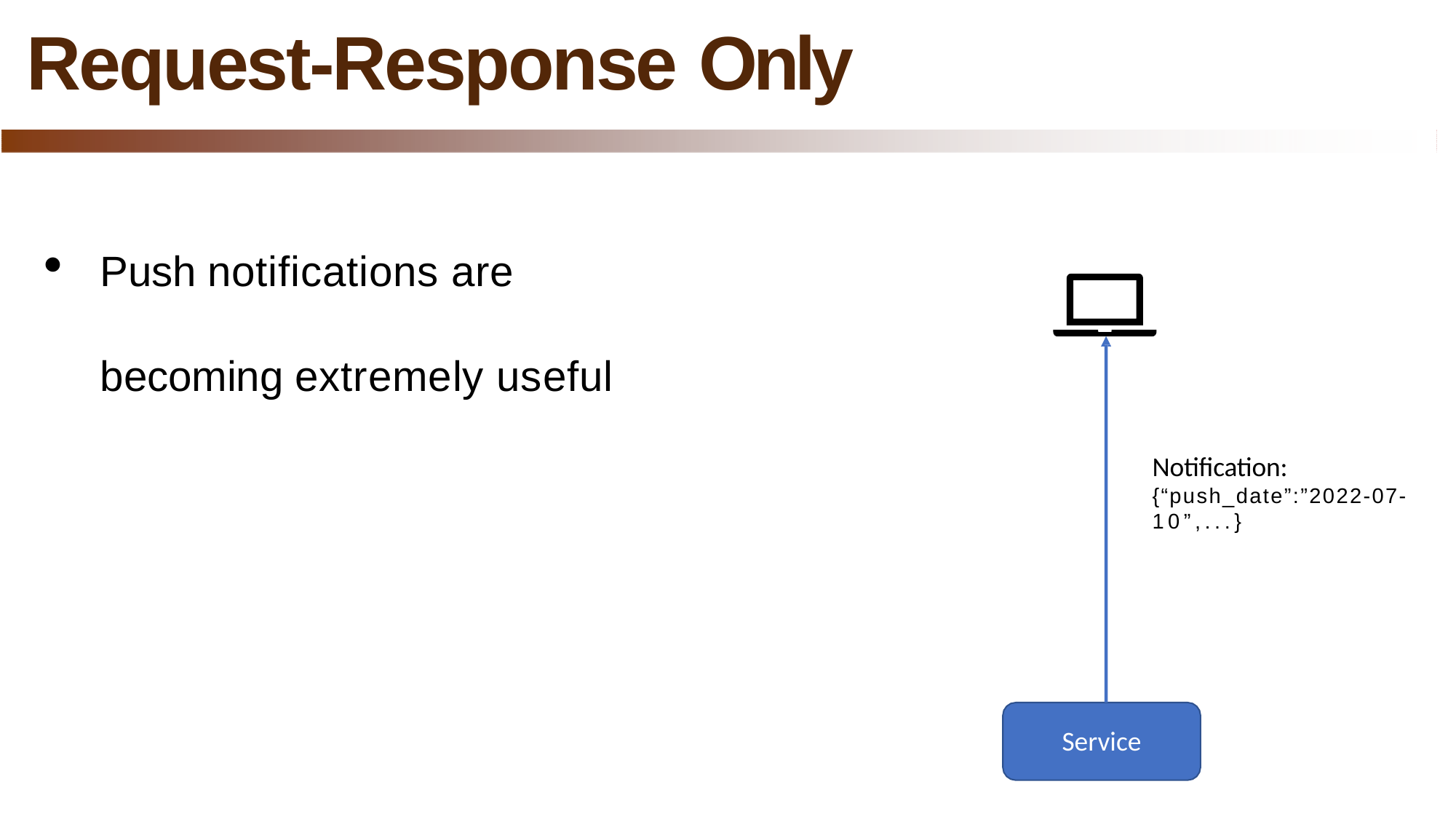

# Request-Response Only

Push notifications are

becoming extremely useful

Notification:
{“push_date”:”2022-07-
10”,...}
Service